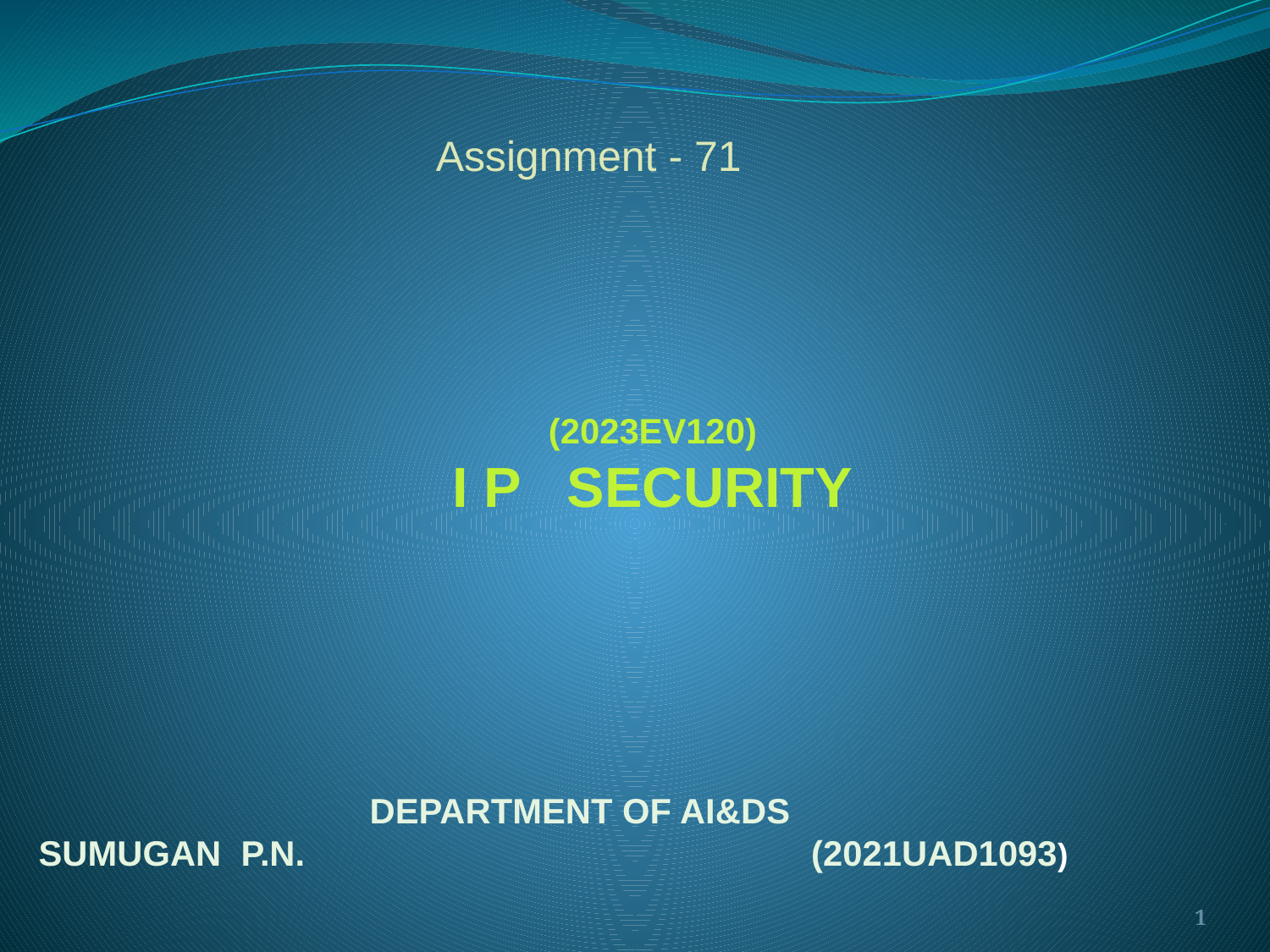

Assignment - 71
#
(2023EV120)
I P   SECURITY
                                  DEPARTMENT OF AI&DS
SUMUGAN  P.N.                                                    (2021UAD1093)
1